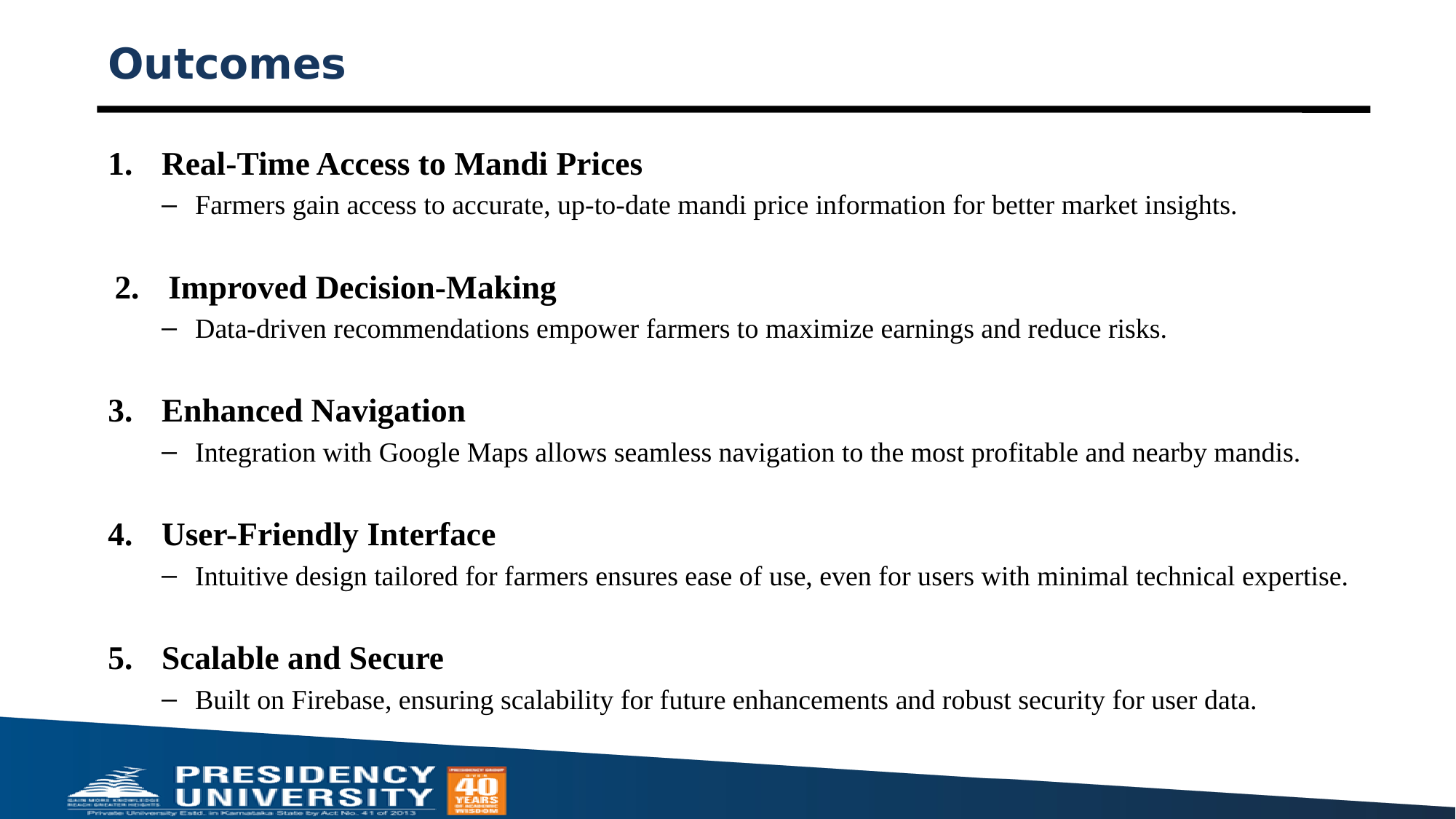

# Outcomes
Real-Time Access to Mandi Prices
Farmers gain access to accurate, up-to-date mandi price information for better market insights.

Improved Decision-Making
Data-driven recommendations empower farmers to maximize earnings and reduce risks.

Enhanced Navigation
Integration with Google Maps allows seamless navigation to the most profitable and nearby mandis.

User-Friendly Interface
Intuitive design tailored for farmers ensures ease of use, even for users with minimal technical expertise.

Scalable and Secure
Built on Firebase, ensuring scalability for future enhancements and robust security for user data.